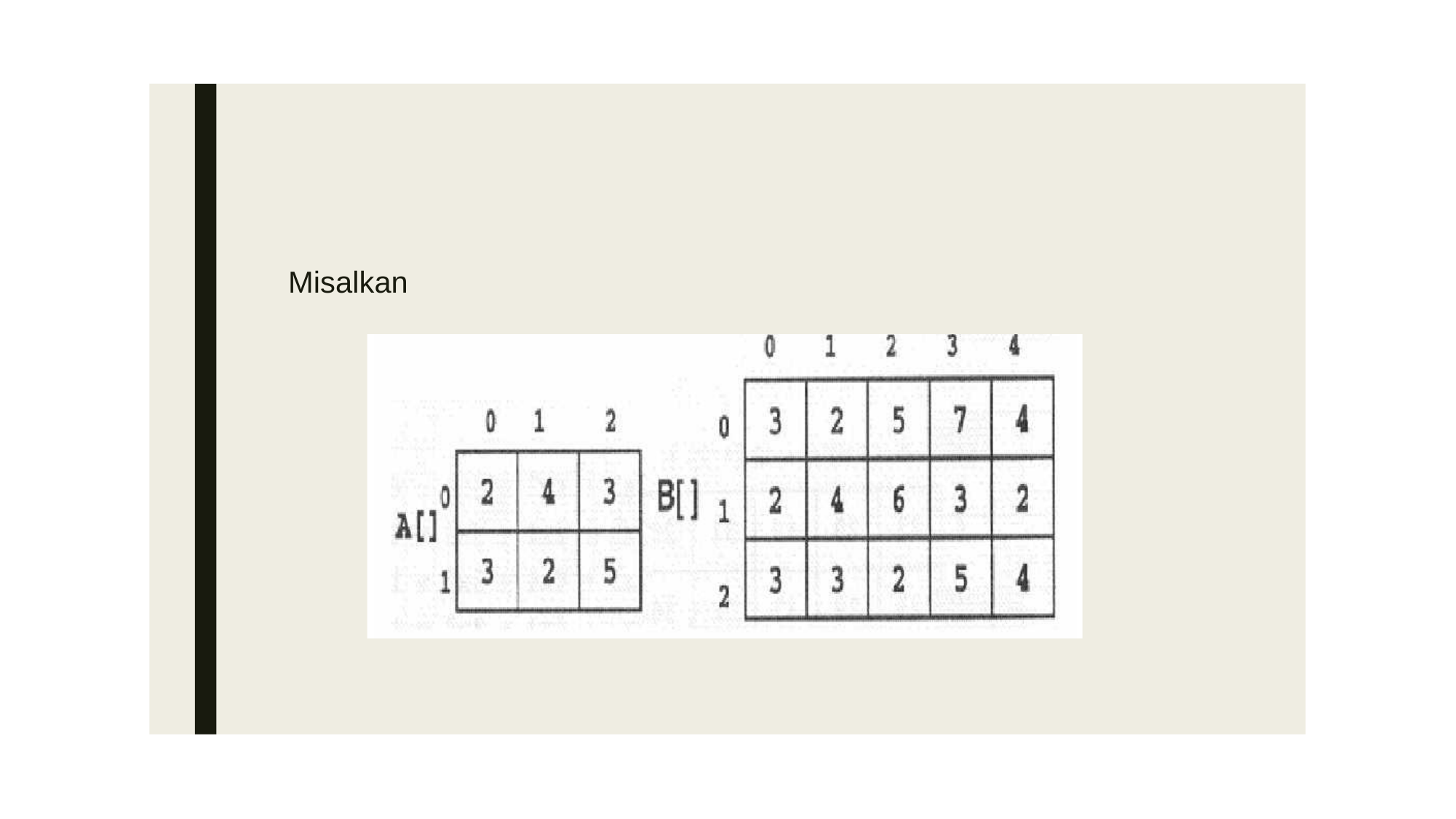

Misalkan
n terdapat A[2][3] dan B[3][5] sbb: